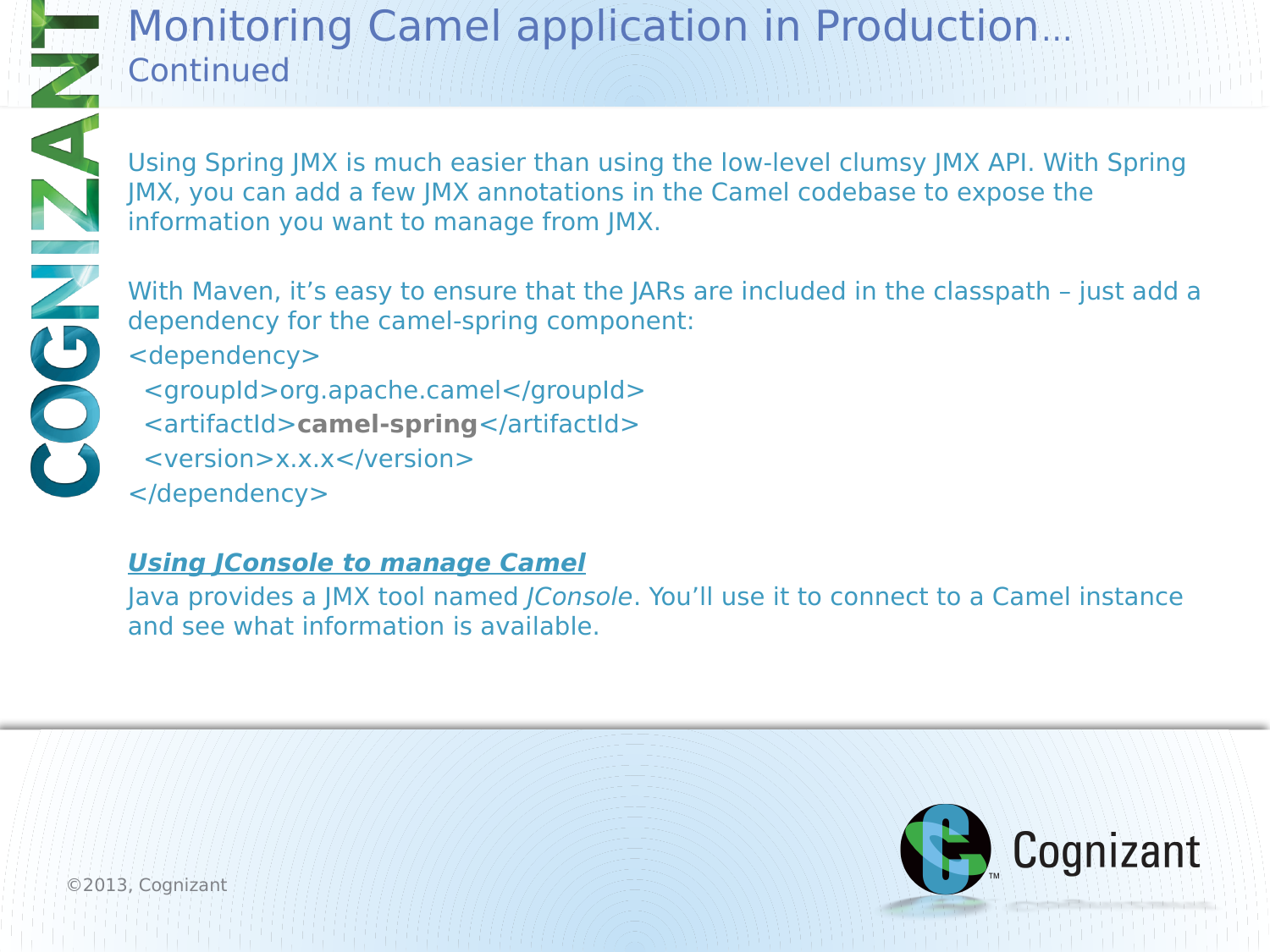

# Monitoring Camel application in Production…Continued

Using Spring JMX is much easier than using the low-level clumsy JMX API. With Spring JMX, you can add a few JMX annotations in the Camel codebase to expose the information you want to manage from JMX.

With Maven, it’s easy to ensure that the JARs are included in the classpath – just add a dependency for the camel-spring component:
<dependency>
  <groupId>org.apache.camel</groupId>
  <artifactId>camel-spring</artifactId>
  <version>x.x.x</version>
</dependency>

Using JConsole to manage Camel
Java provides a JMX tool named JConsole. You’ll use it to connect to a Camel instance and see what information is available.